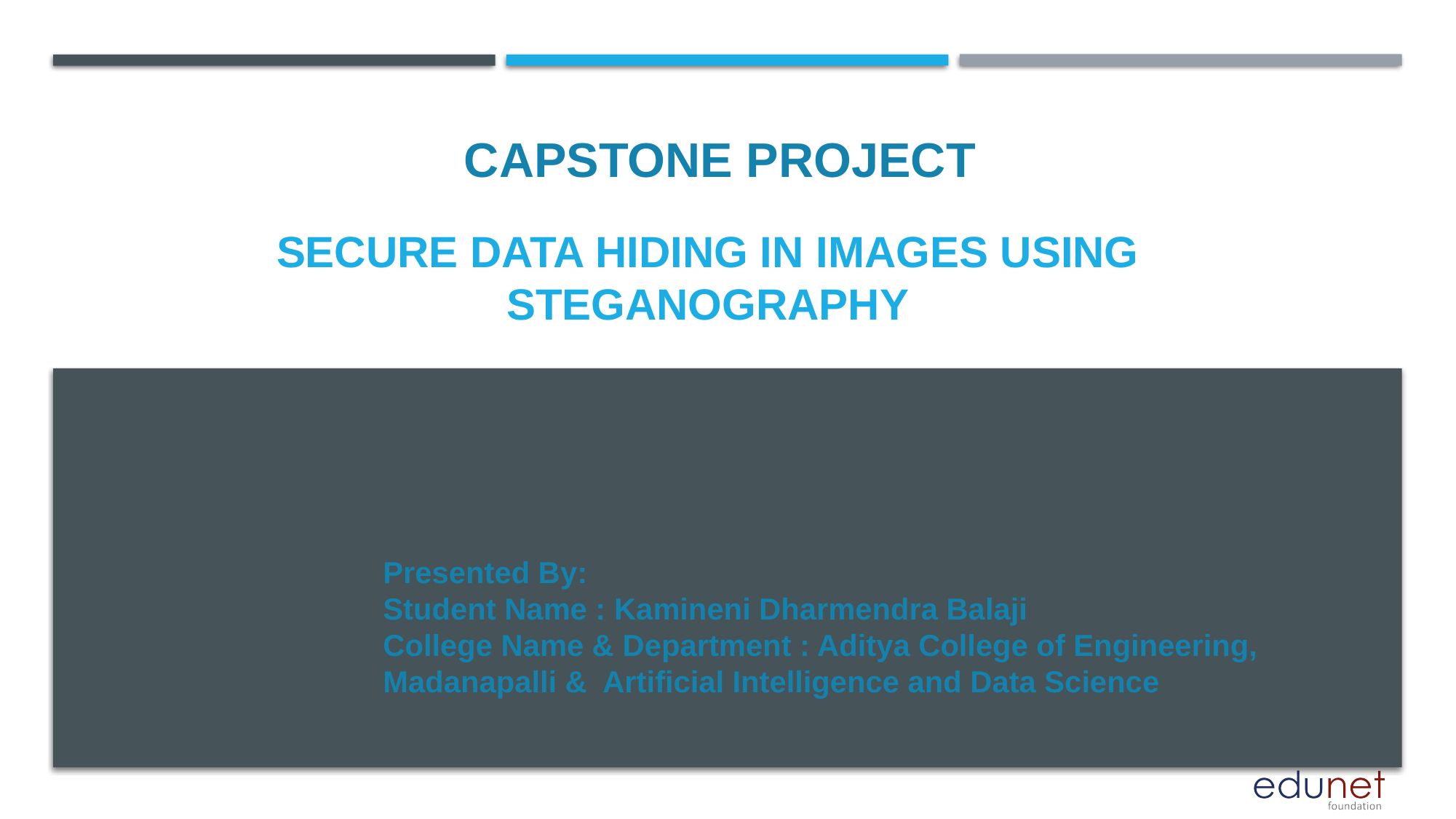

CAPSTONE PROJECT
# SECURE DATA HIDING IN IMAGES USING STEGANOGRAPHY
Presented By:
Student Name : Kamineni Dharmendra Balaji
College Name & Department : Aditya College of Engineering, Madanapalli &  Artificial Intelligence and Data Science